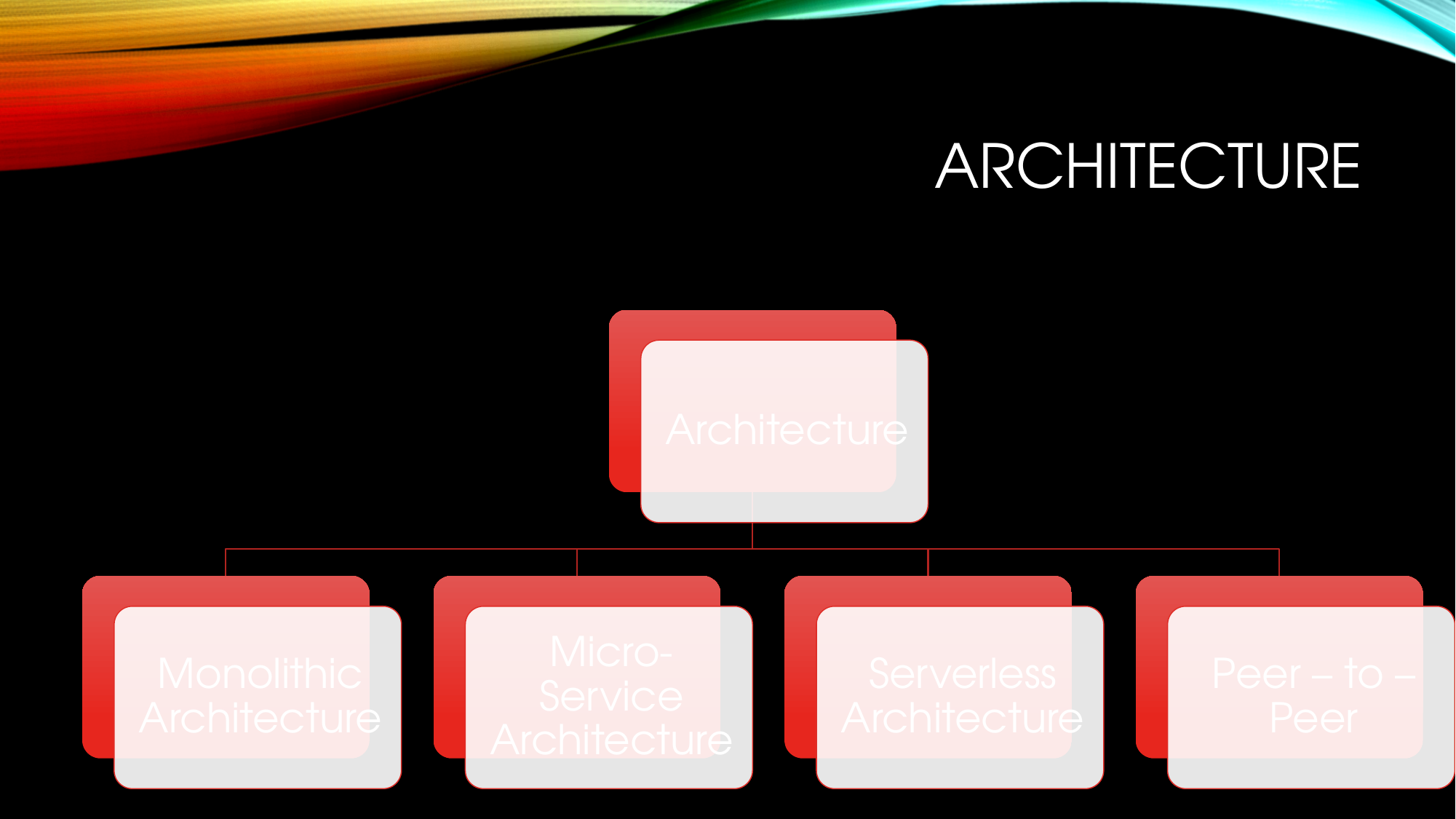

# Architecture
Architecture
Monolithic Architecture
Micro-Service Architecture
Serverless Architecture
Peer – to – Peer